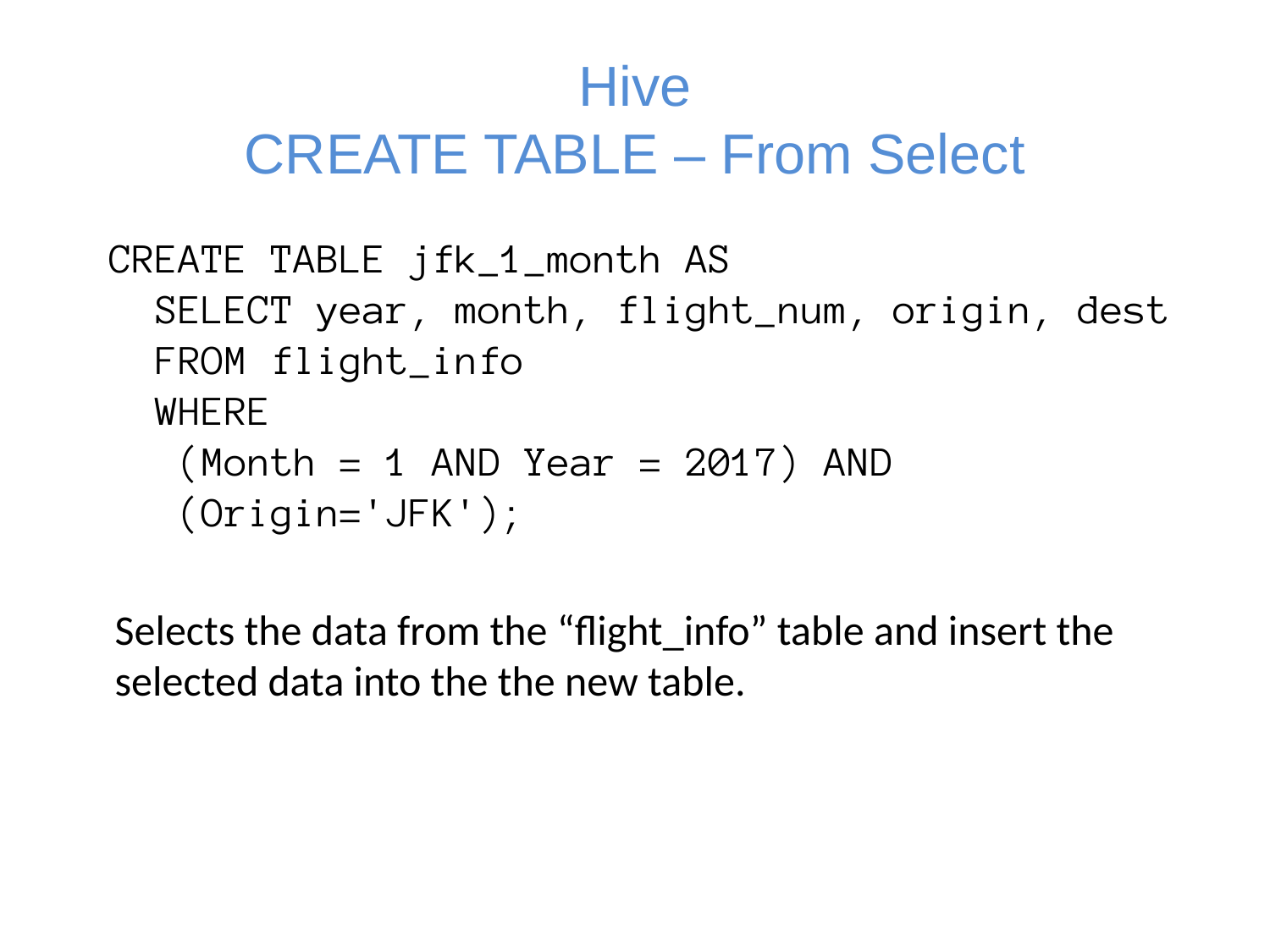

# Hive CREATE TABLE – From Select
CREATE TABLE jfk_1_month AS
  SELECT year, month, flight_num, origin, dest
  FROM flight_info
  WHERE
   (Month = 1 AND Year = 2017) AND
   (Origin='JFK');
Selects the data from the “flight_info” table and insert the
selected data into the the new table.